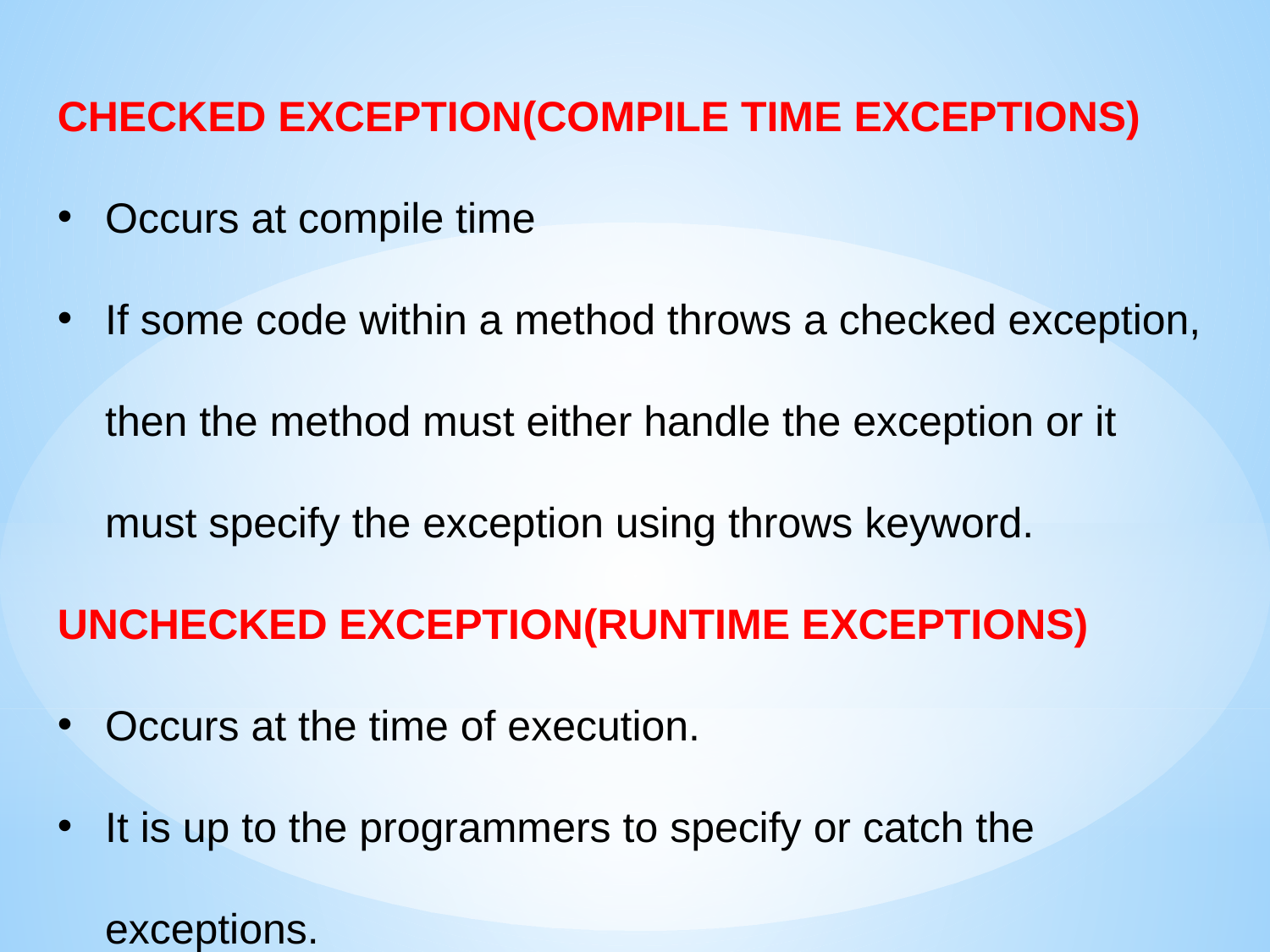

CHECKED EXCEPTION(COMPILE TIME EXCEPTIONS)
Occurs at compile time
If some code within a method throws a checked exception, then the method must either handle the exception or it must specify the exception using throws keyword.
UNCHECKED EXCEPTION(RUNTIME EXCEPTIONS)
Occurs at the time of execution.
It is up to the programmers to specify or catch the exceptions.